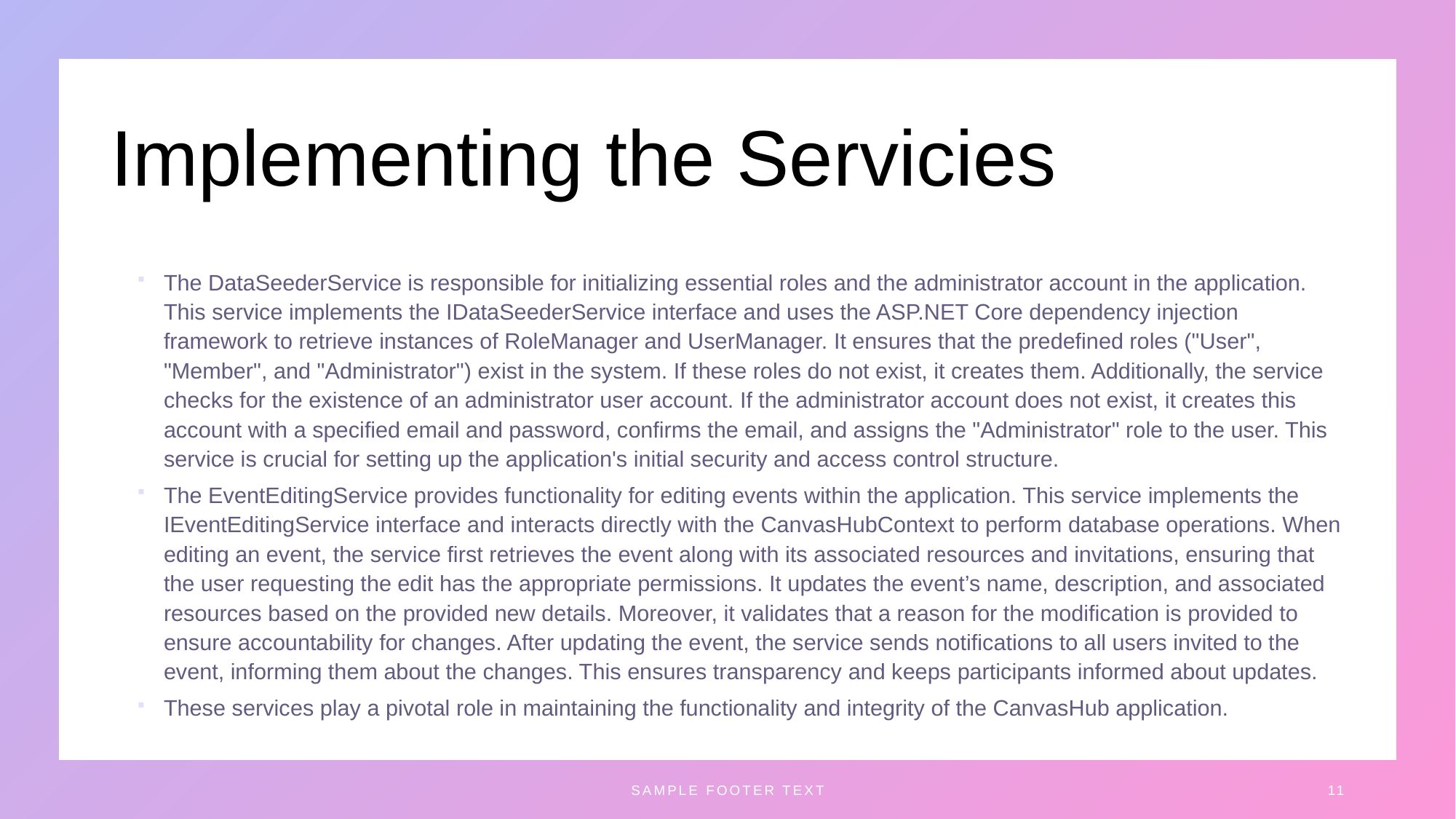

# Implementing the Servicies
The DataSeederService is responsible for initializing essential roles and the administrator account in the application. This service implements the IDataSeederService interface and uses the ASP.NET Core dependency injection framework to retrieve instances of RoleManager and UserManager. It ensures that the predefined roles ("User", "Member", and "Administrator") exist in the system. If these roles do not exist, it creates them. Additionally, the service checks for the existence of an administrator user account. If the administrator account does not exist, it creates this account with a specified email and password, confirms the email, and assigns the "Administrator" role to the user. This service is crucial for setting up the application's initial security and access control structure.
The EventEditingService provides functionality for editing events within the application. This service implements the IEventEditingService interface and interacts directly with the CanvasHubContext to perform database operations. When editing an event, the service first retrieves the event along with its associated resources and invitations, ensuring that the user requesting the edit has the appropriate permissions. It updates the event’s name, description, and associated resources based on the provided new details. Moreover, it validates that a reason for the modification is provided to ensure accountability for changes. After updating the event, the service sends notifications to all users invited to the event, informing them about the changes. This ensures transparency and keeps participants informed about updates.
These services play a pivotal role in maintaining the functionality and integrity of the CanvasHub application.
SAMPLE FOOTER TEXT
11